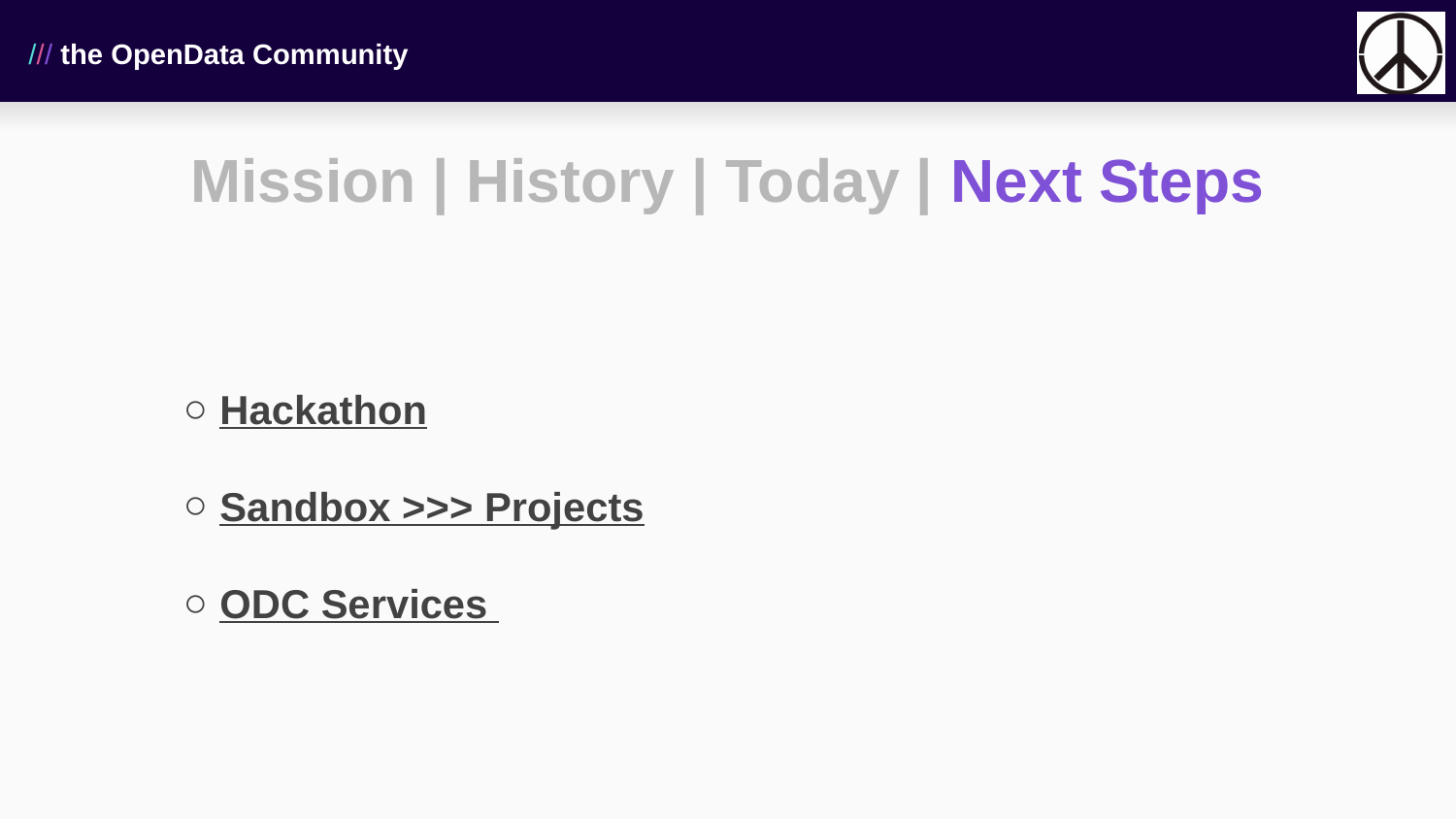

Mission | History | Today | Next Steps
Hackathon
Sandbox >>> Projects
ODC Services